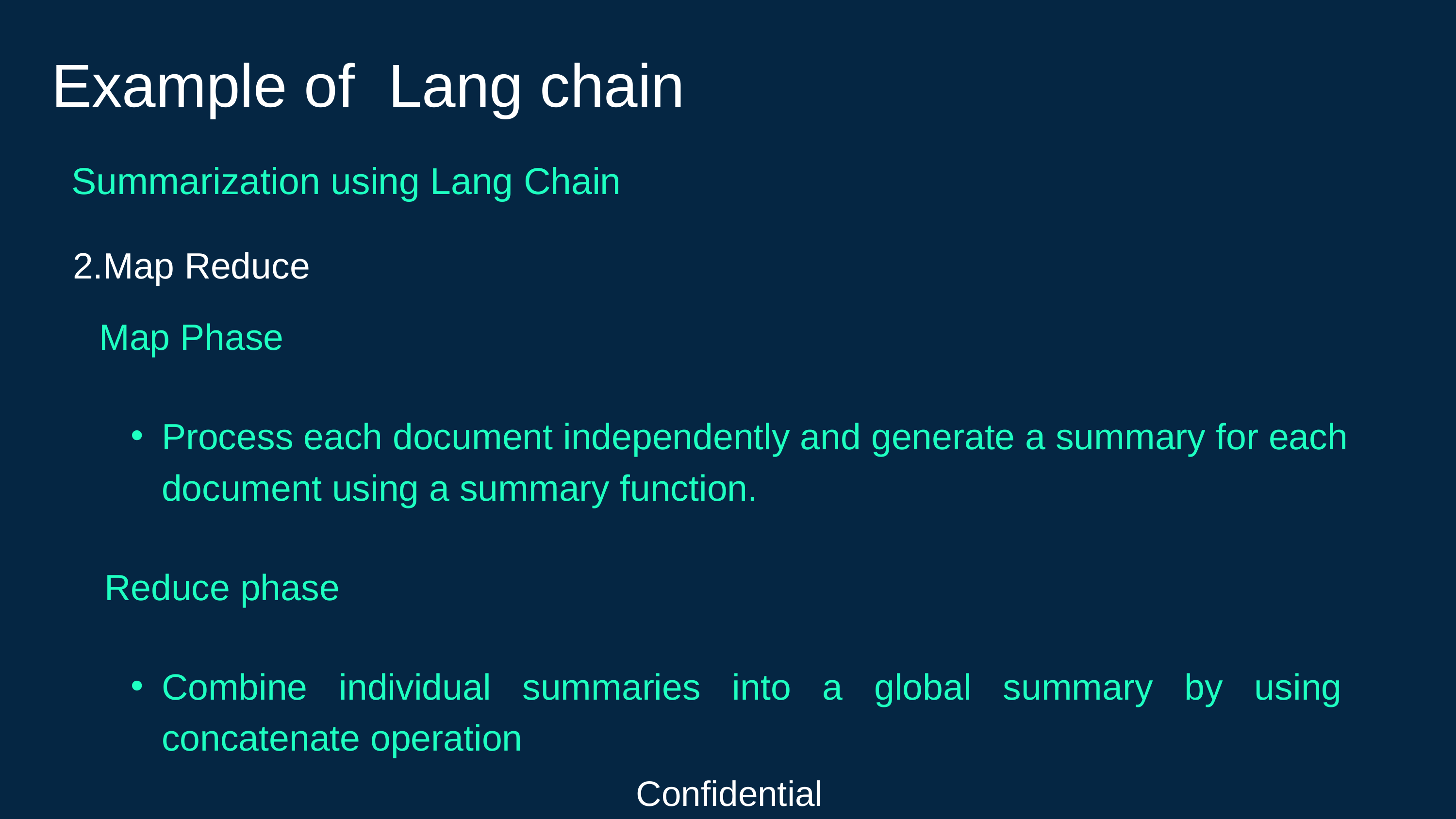

Example of  Lang chain
Summarization using Lang Chain
2.Map Reduce
Map Phase
Process each document independently and generate a summary for each document using a summary function.
Reduce phase
Combine individual summaries into a global summary by using concatenate operation
Confidential